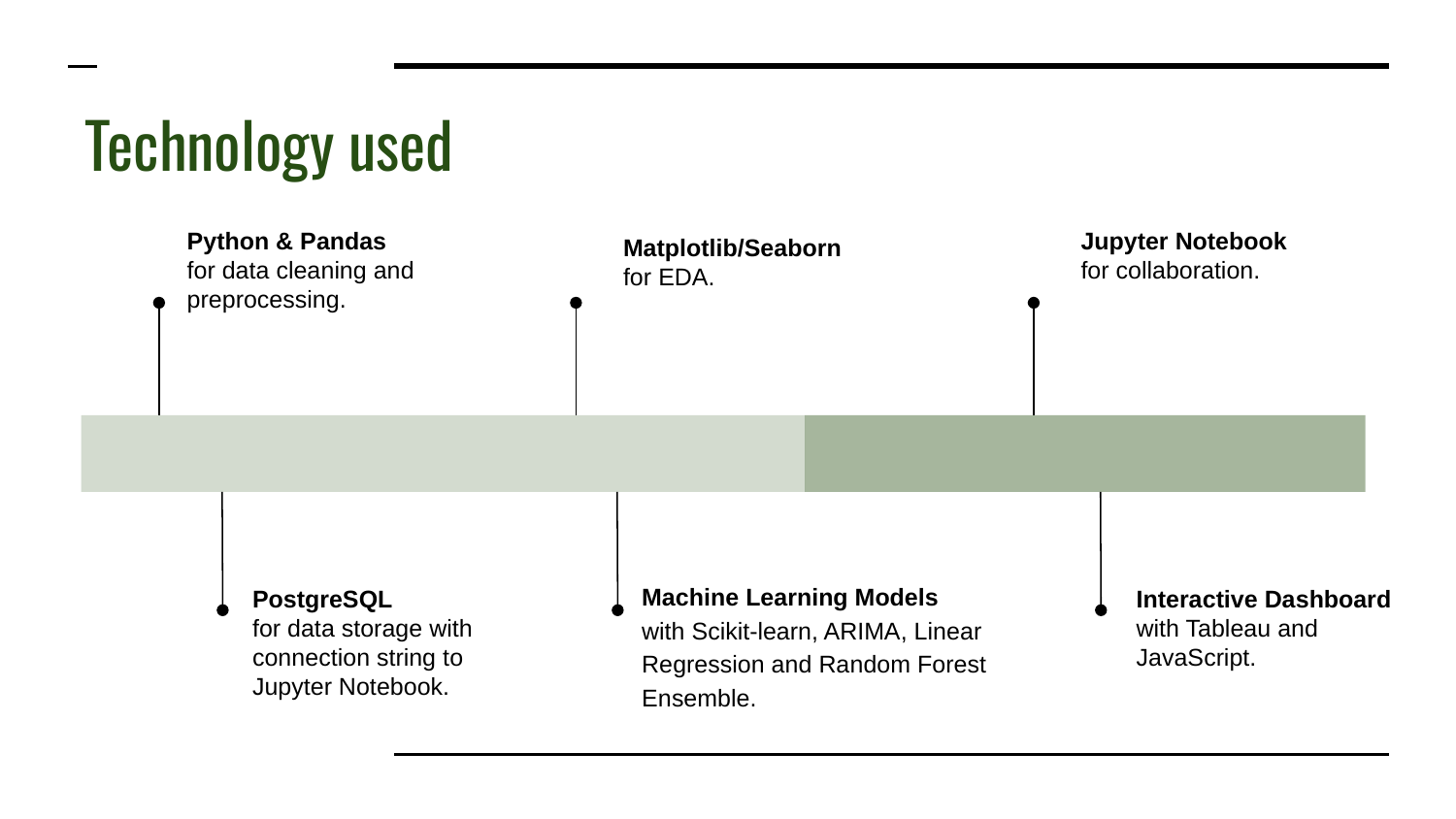

# Technology used
Python & Pandas
for data cleaning and preprocessing.

Jupyter Notebook
for collaboration.

Matplotlib/Seaborn
for EDA.

Machine Learning Models
with Scikit-learn, ARIMA, Linear Regression and Random Forest Ensemble.

PostgreSQL
for data storage with connection string to Jupyter Notebook.

Interactive Dashboard
with Tableau and JavaScript.